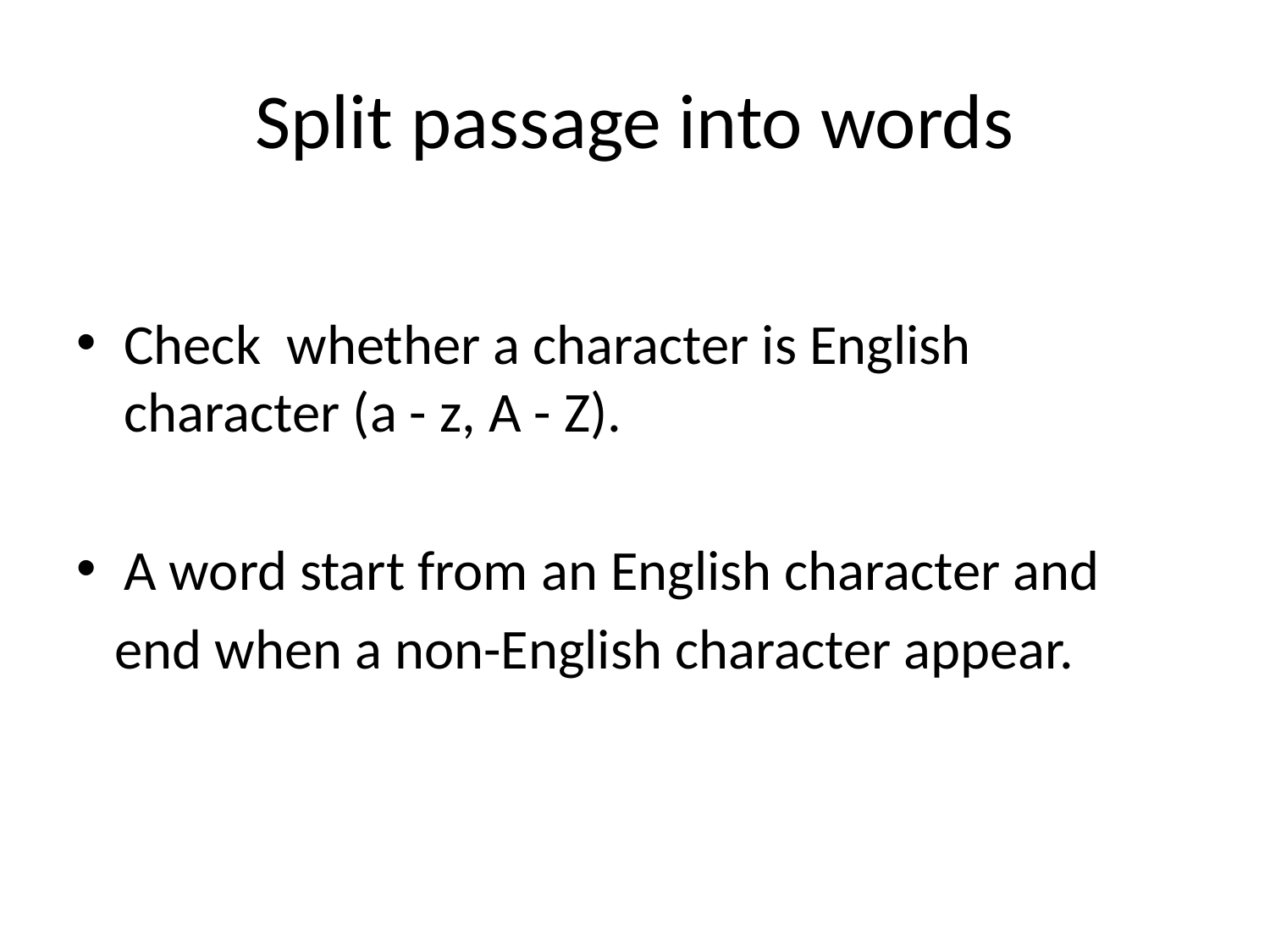

# Split passage into words

Check  whether a character is English character (a - z, A - Z).

A word start from an English character and
   end when a non-English character appear.